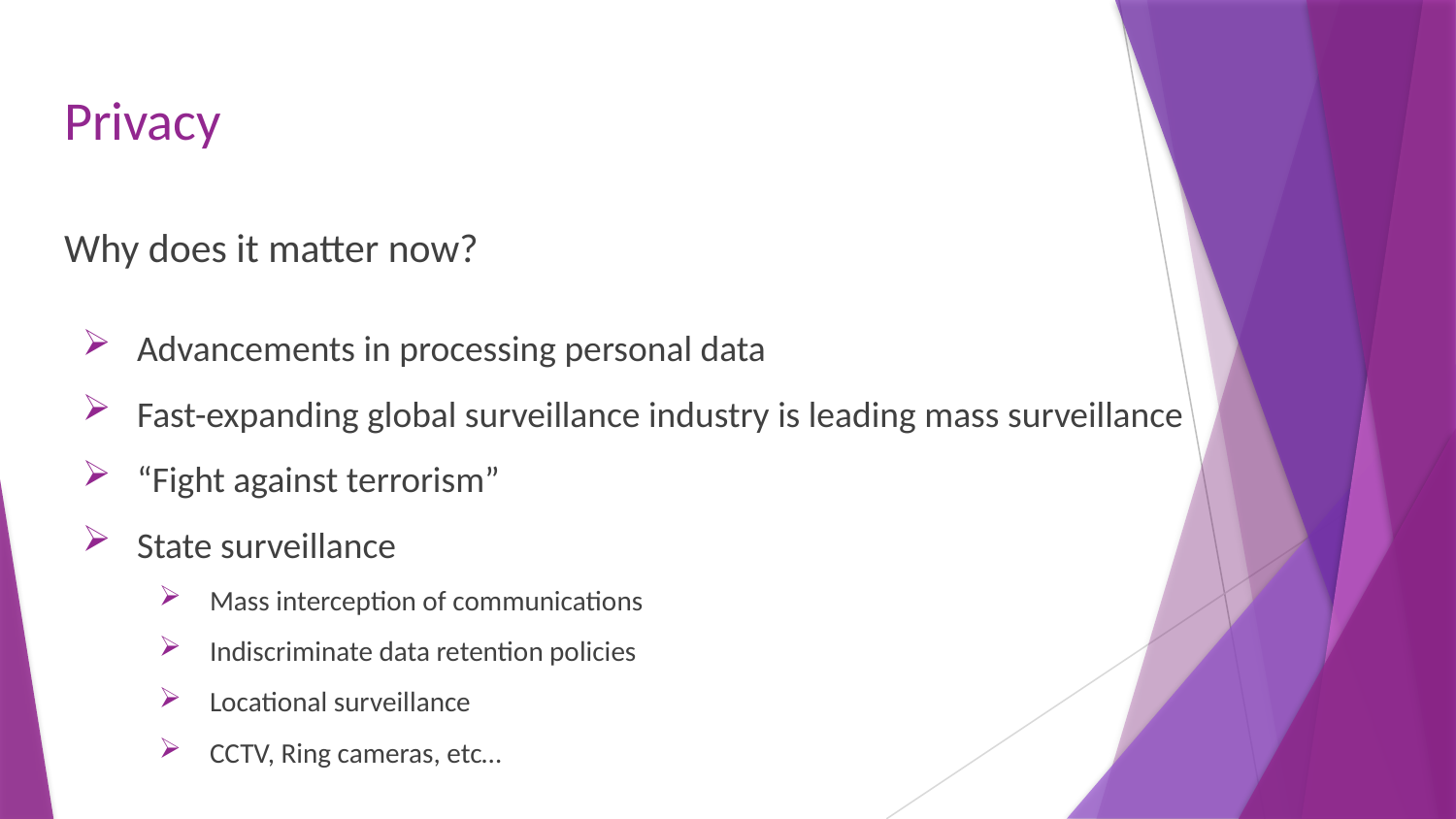

# Privacy
Why does it matter now?
Advancements in processing personal data
Fast-expanding global surveillance industry is leading mass surveillance
“Fight against terrorism”
State surveillance
Mass interception of communications
Indiscriminate data retention policies
Locational surveillance
CCTV, Ring cameras, etc…